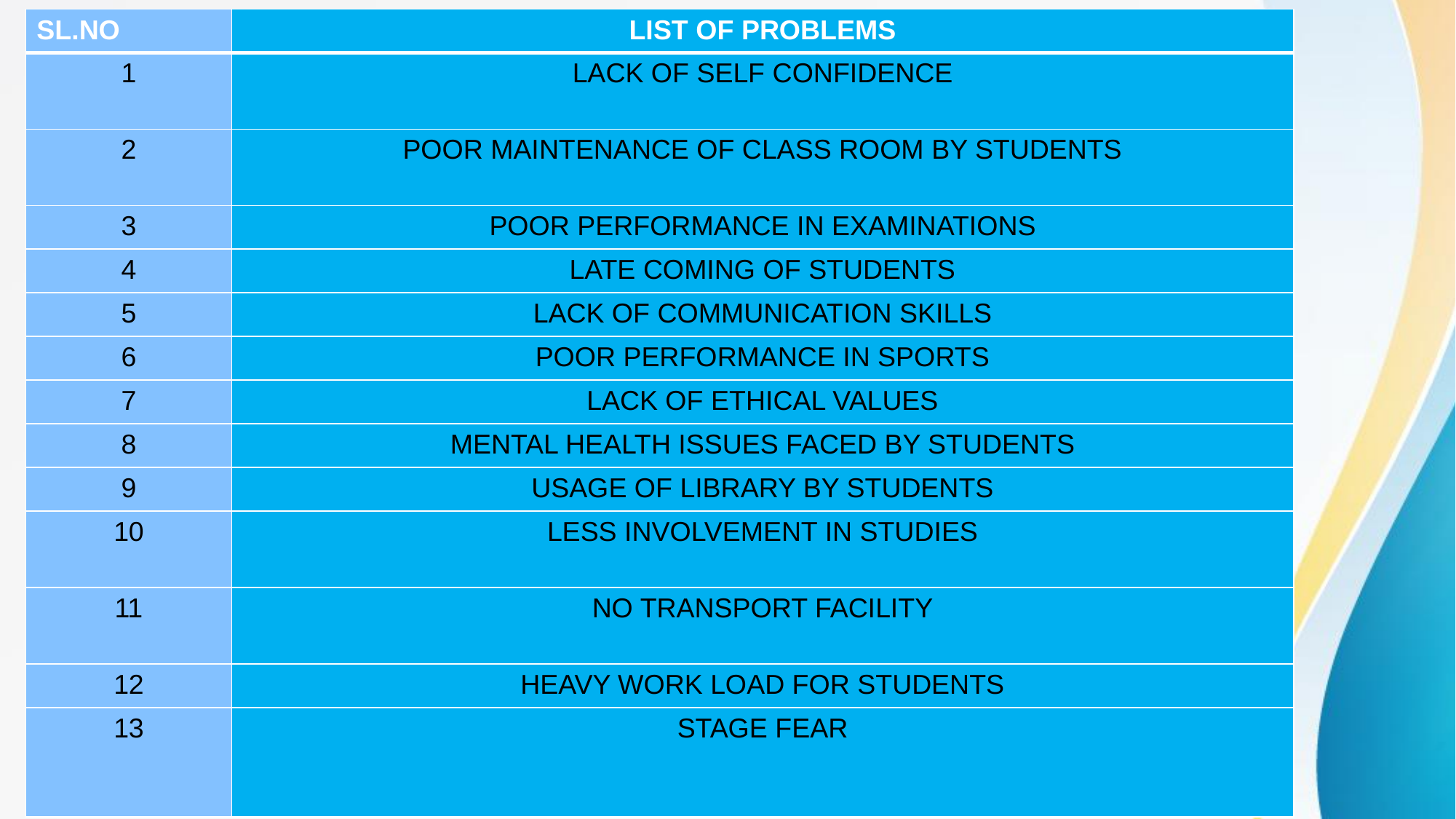

| SL.NO | LIST OF PROBLEMS |
| --- | --- |
| 1 | LACK OF SELF CONFIDENCE |
| 2 | POOR MAINTENANCE OF CLASS ROOM BY STUDENTS |
| 3 | POOR PERFORMANCE IN EXAMINATIONS |
| 4 | LATE COMING OF STUDENTS |
| 5 | LACK OF COMMUNICATION SKILLS |
| 6 | POOR PERFORMANCE IN SPORTS |
| 7 | LACK OF ETHICAL VALUES |
| 8 | MENTAL HEALTH ISSUES FACED BY STUDENTS |
| 9 | USAGE OF LIBRARY BY STUDENTS |
| 10 | LESS INVOLVEMENT IN STUDIES |
| 11 | NO TRANSPORT FACILITY |
| 12 | HEAVY WORK LOAD FOR STUDENTS |
| 13 | STAGE FEAR |